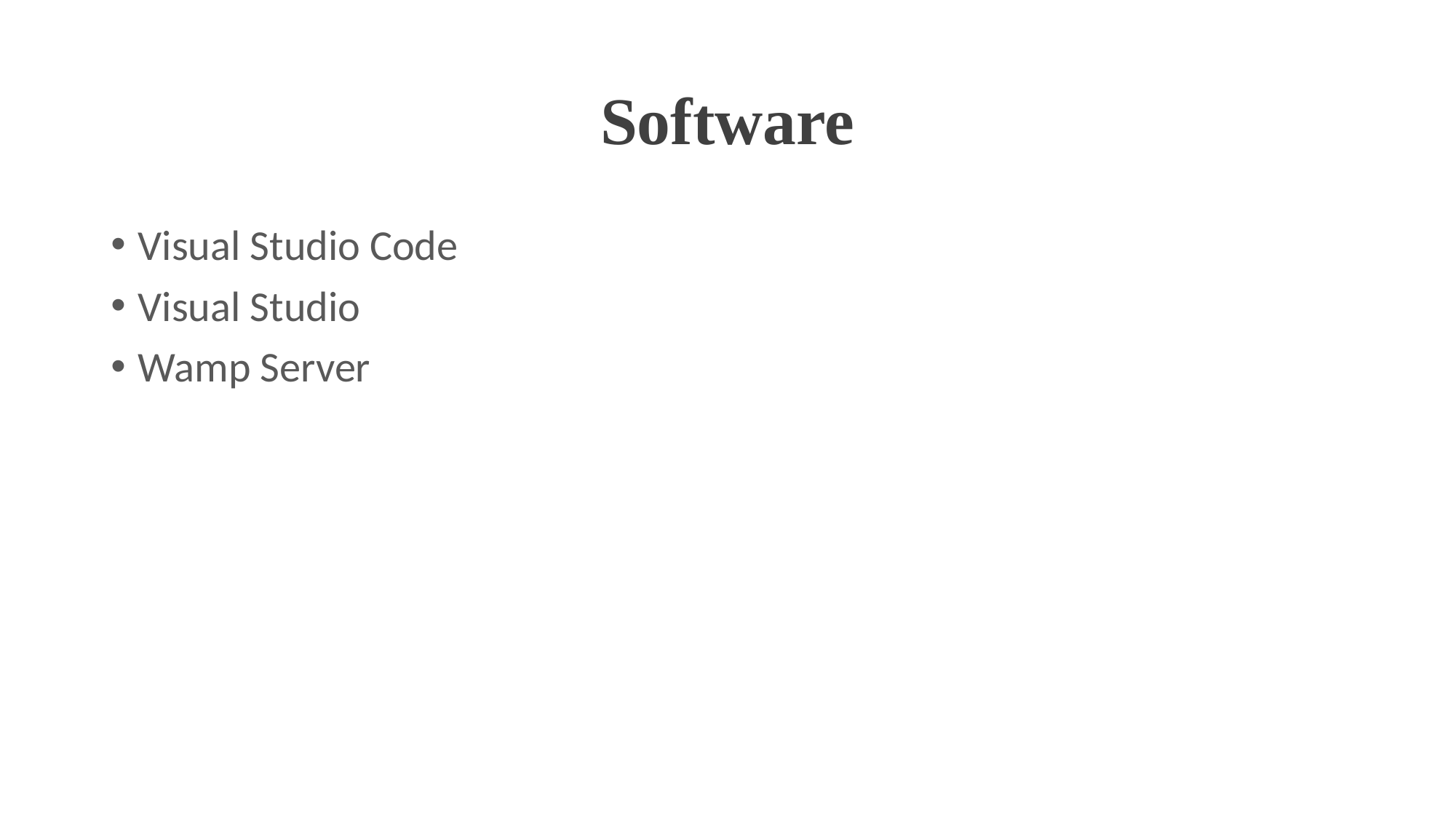

# Software
Visual Studio Code
Visual Studio
Wamp Server